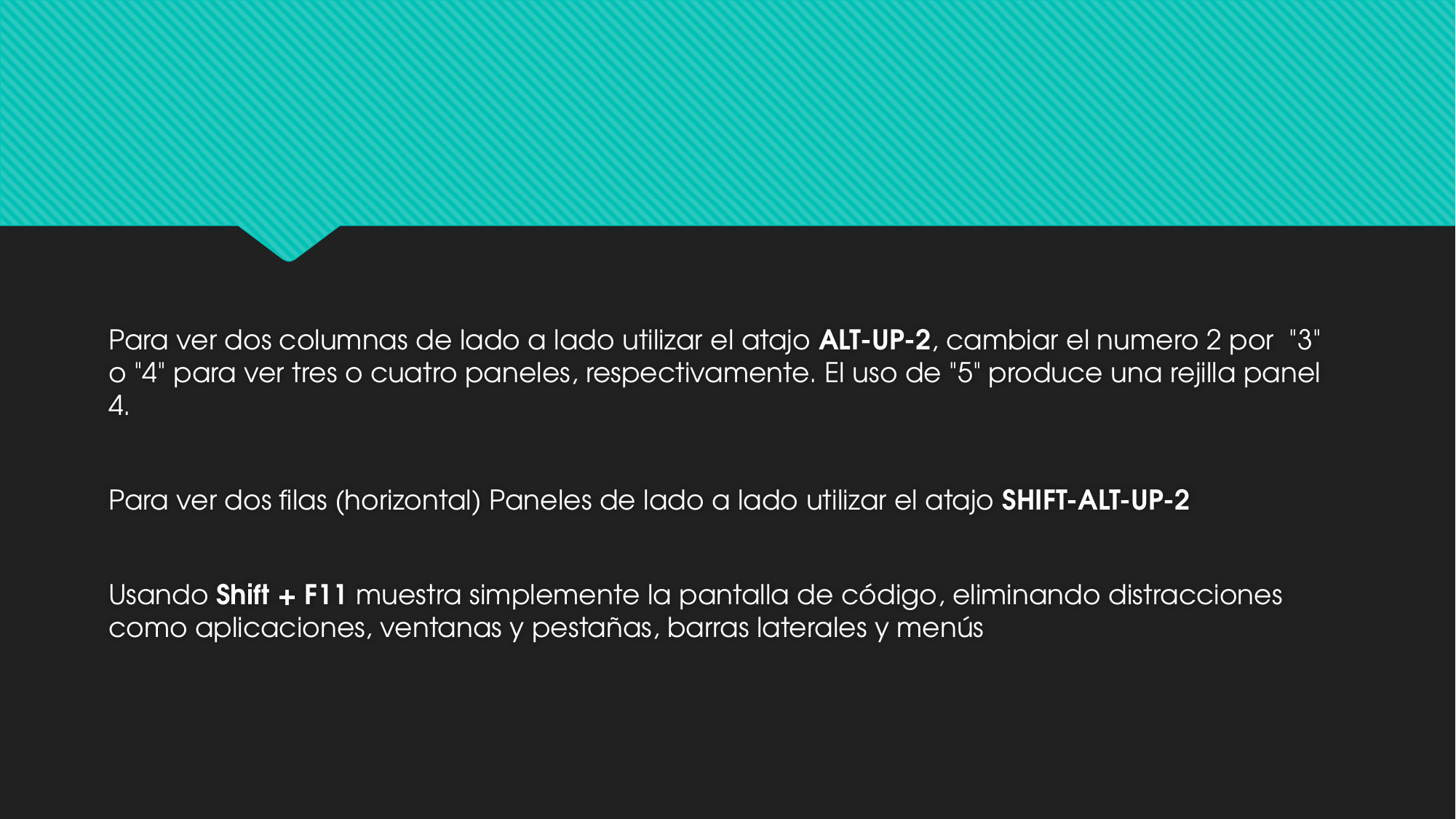

#
Para ver dos columnas de lado a lado utilizar el atajo ALT-UP-2, cambiar el numero 2 por  "3" o "4" para ver tres o cuatro paneles, respectivamente. El uso de "5" produce una rejilla panel 4.

Para ver dos filas (horizontal) Paneles de lado a lado utilizar el atajo SHIFT-ALT-UP-2

Usando Shift + F11 muestra simplemente la pantalla de código, eliminando distracciones como aplicaciones, ventanas y pestañas, barras laterales y menús